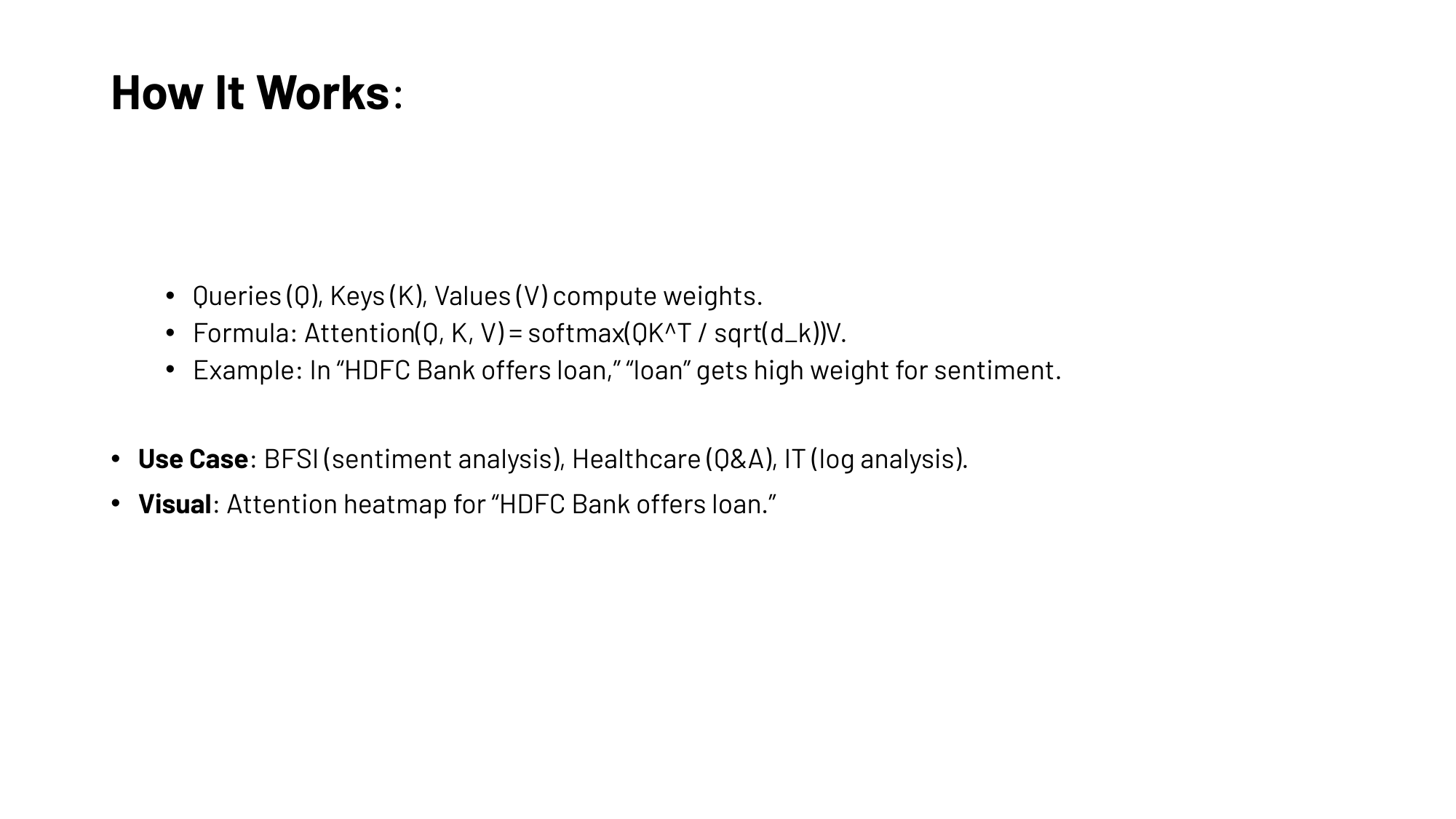

# How It Works:

Queries (Q), Keys (K), Values (V) compute weights.
Formula: Attention(Q, K, V) = softmax(QK^T / sqrt(d_k))V.
Example: In “HDFC Bank offers loan,” “loan” gets high weight for sentiment.

Use Case: BFSI (sentiment analysis), Healthcare (Q&A), IT (log analysis).
Visual: Attention heatmap for “HDFC Bank offers loan.”